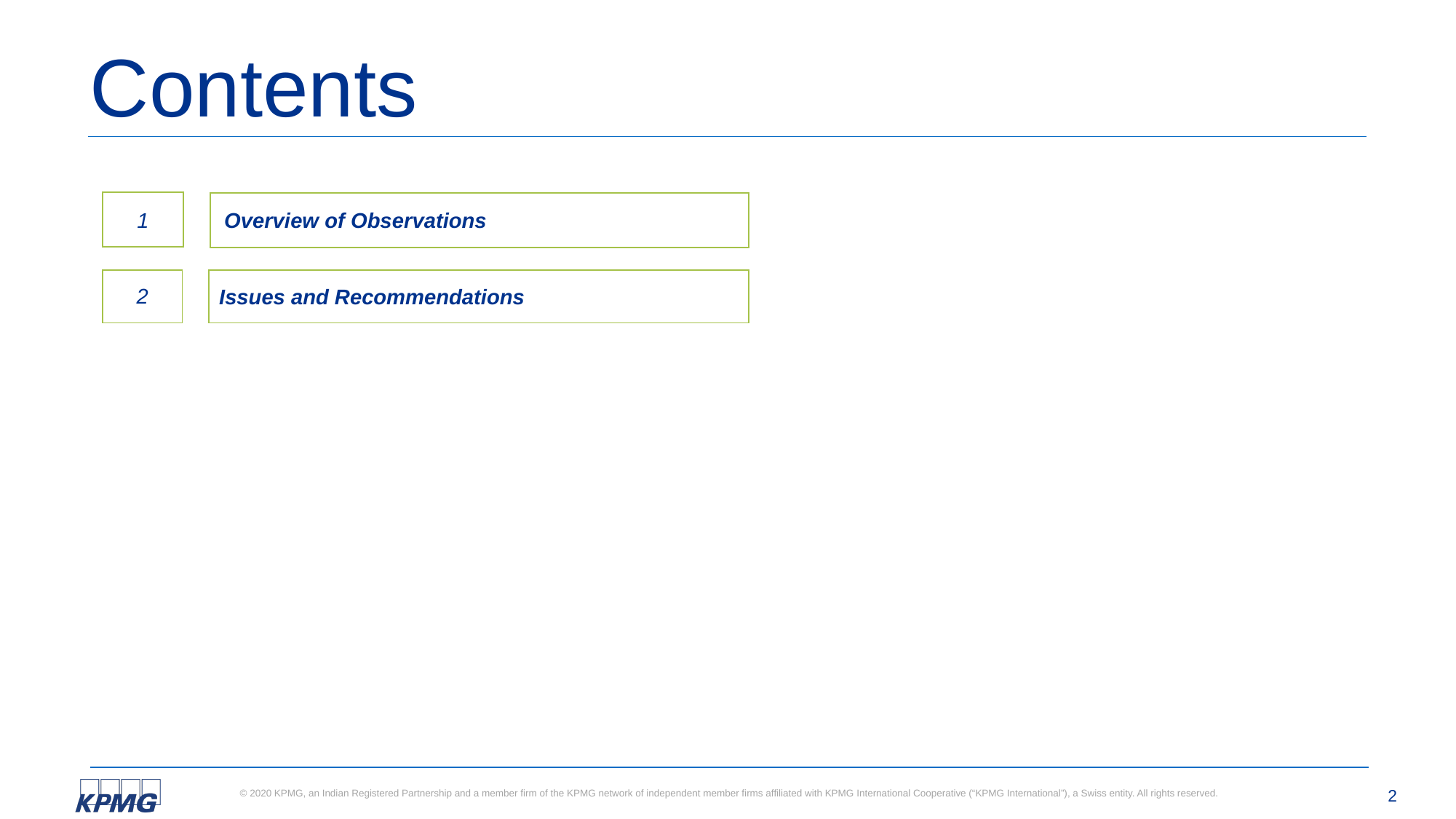

# Contents
1

Overview of Observations

2
Issues and Recommendations